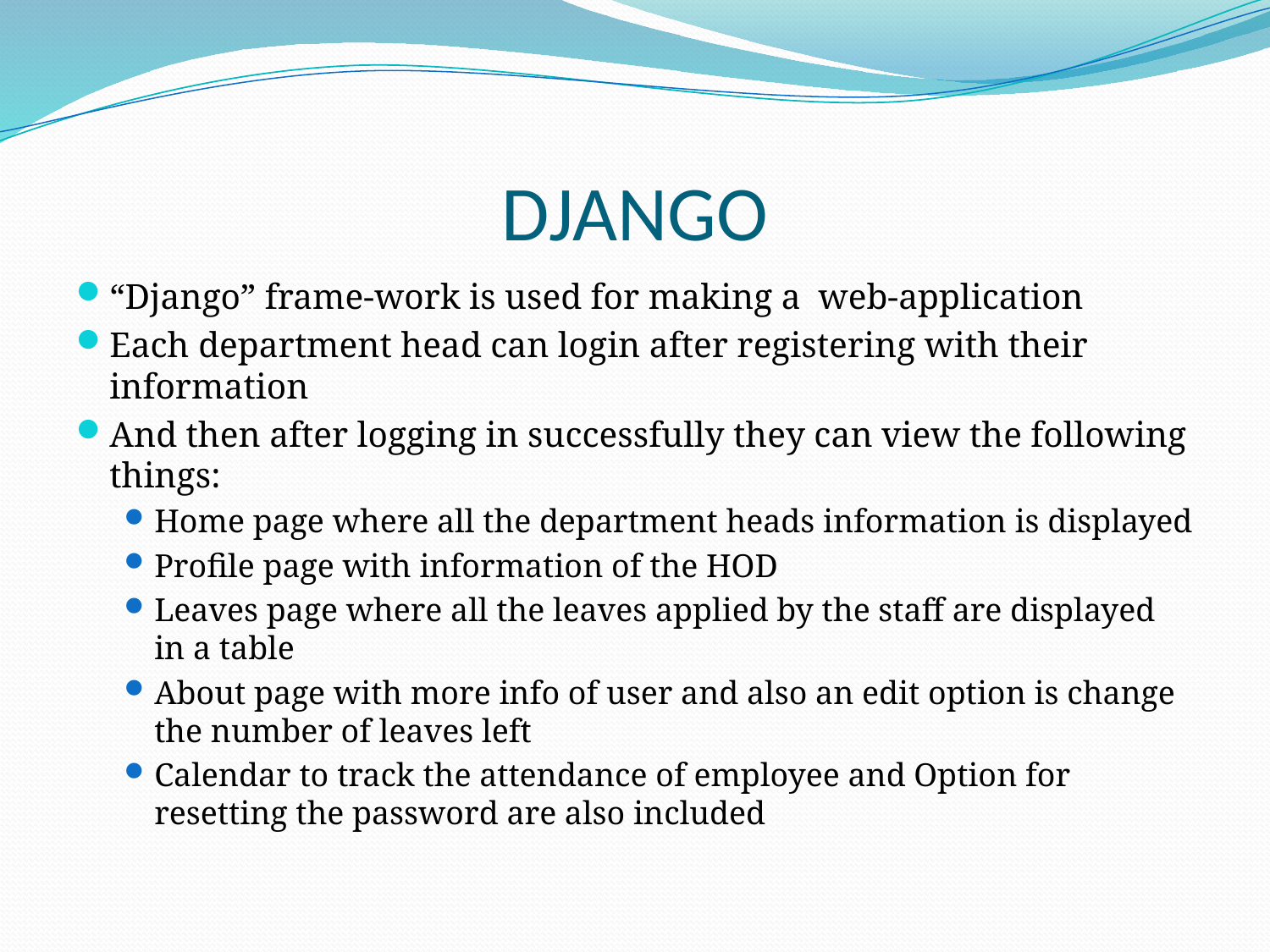

# DJANGO
“Django” frame-work is used for making a  web-application
Each department head can login after registering with their information
And then after logging in successfully they can view the following things:
Home page where all the department heads information is displayed
Profile page with information of the HOD
Leaves page where all the leaves applied by the staff are displayed in a table
About page with more info of user and also an edit option is change the number of leaves left
Calendar to track the attendance of employee and Option for resetting the password are also included